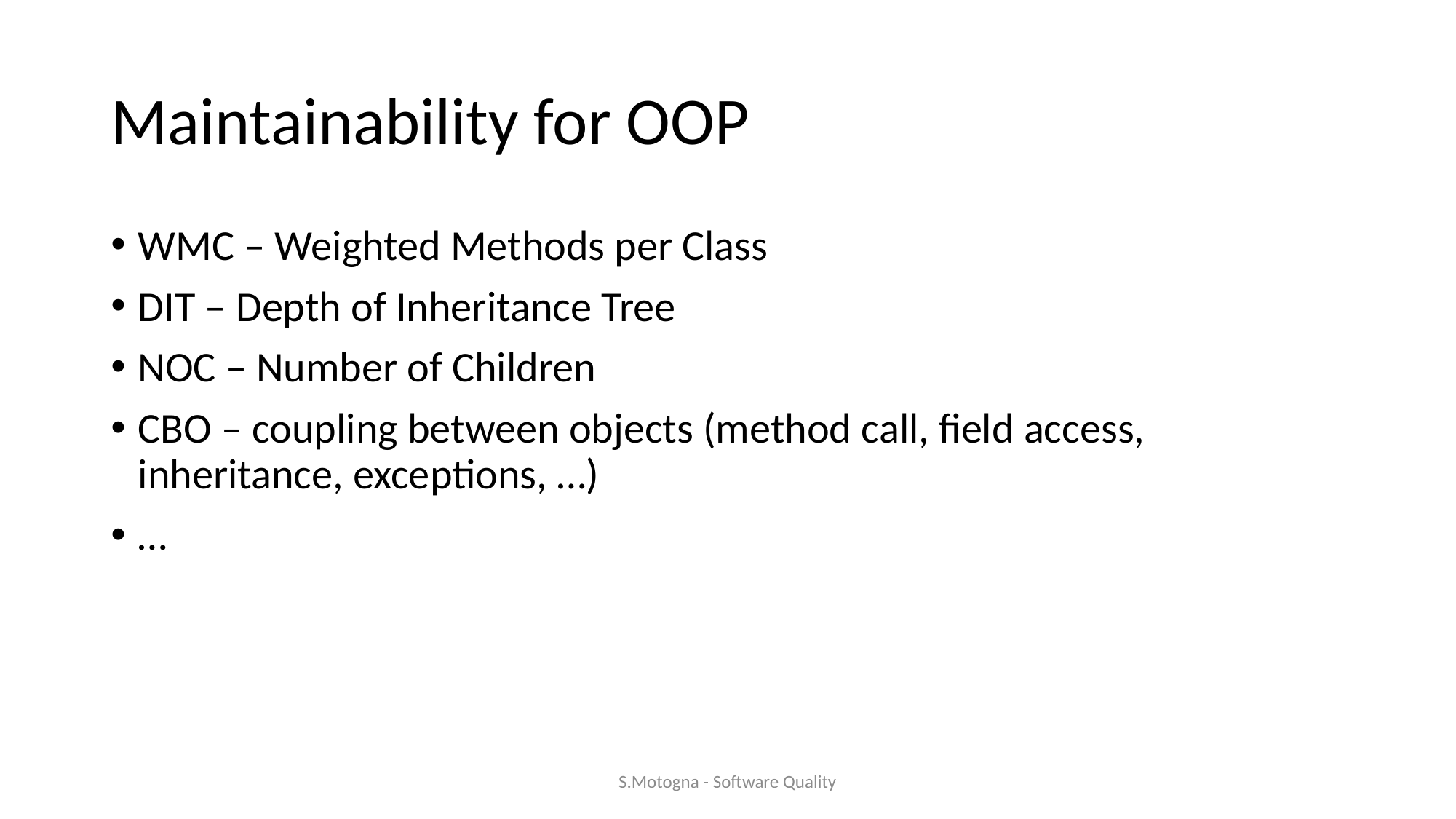

# Maintainability for OOP
WMC – Weighted Methods per Class
DIT – Depth of Inheritance Tree
NOC – Number of Children
CBO – coupling between objects (method call, field access, inheritance, exceptions, …)
…

S.Motogna - Software Quality